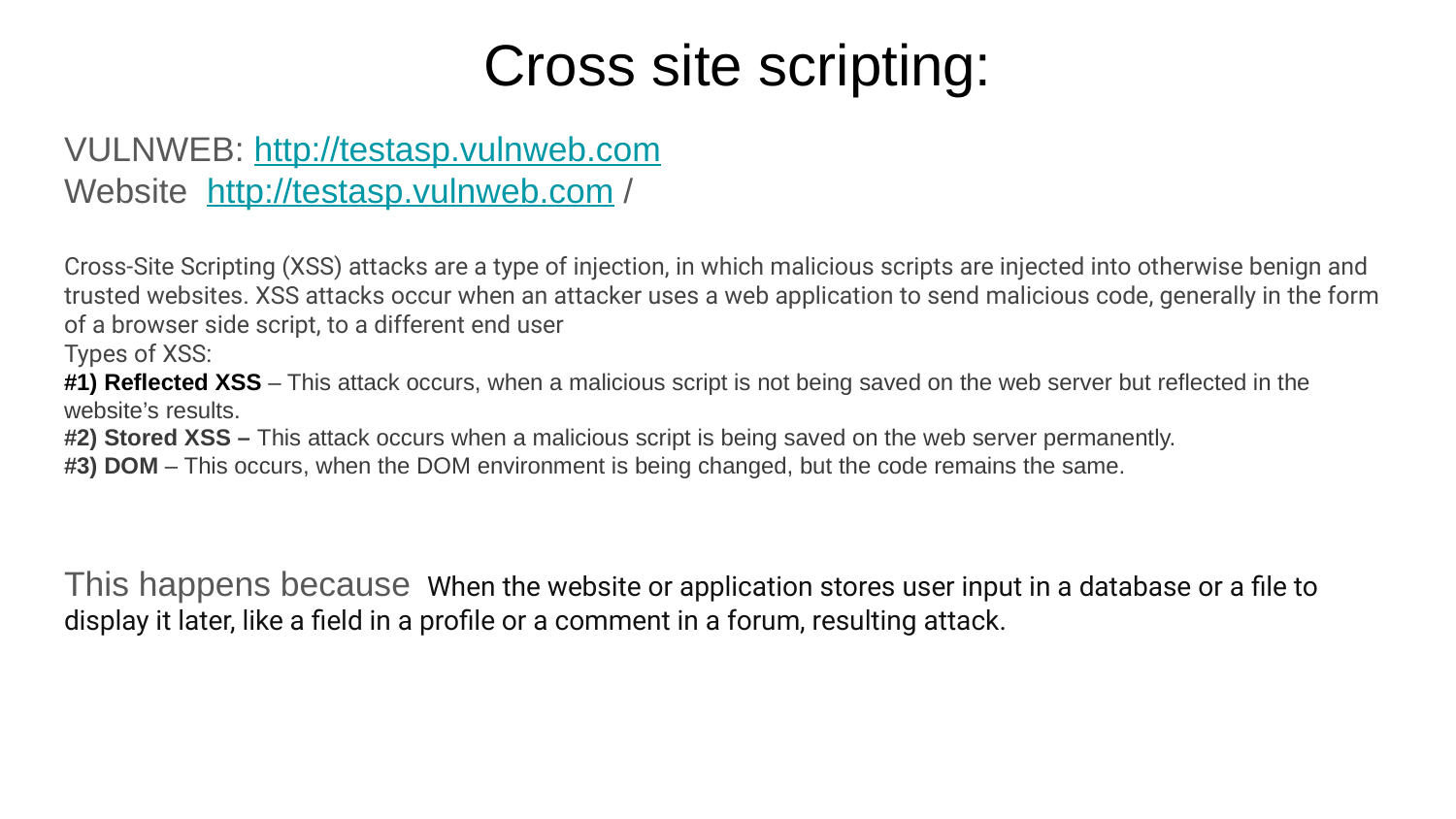

# Cross site scripting:
VULNWEB: http://testasp.vulnweb.com
Website  http://testasp.vulnweb.com /

Cross-Site Scripting (XSS) attacks are a type of injection, in which malicious scripts are injected into otherwise benign and trusted websites. XSS attacks occur when an attacker uses a web application to send malicious code, generally in the form of a browser side script, to a different end user
Types of XSS:
#1) Reflected XSS – This attack occurs, when a malicious script is not being saved on the web server but reflected in the website’s results.
#2) Stored XSS – This attack occurs when a malicious script is being saved on the web server permanently.
#3) DOM – This occurs, when the DOM environment is being changed, but the code remains the same.

This happens because  When the website or application stores user input in a database or a file to display it later, like a field in a profile or a comment in a forum, resulting attack.